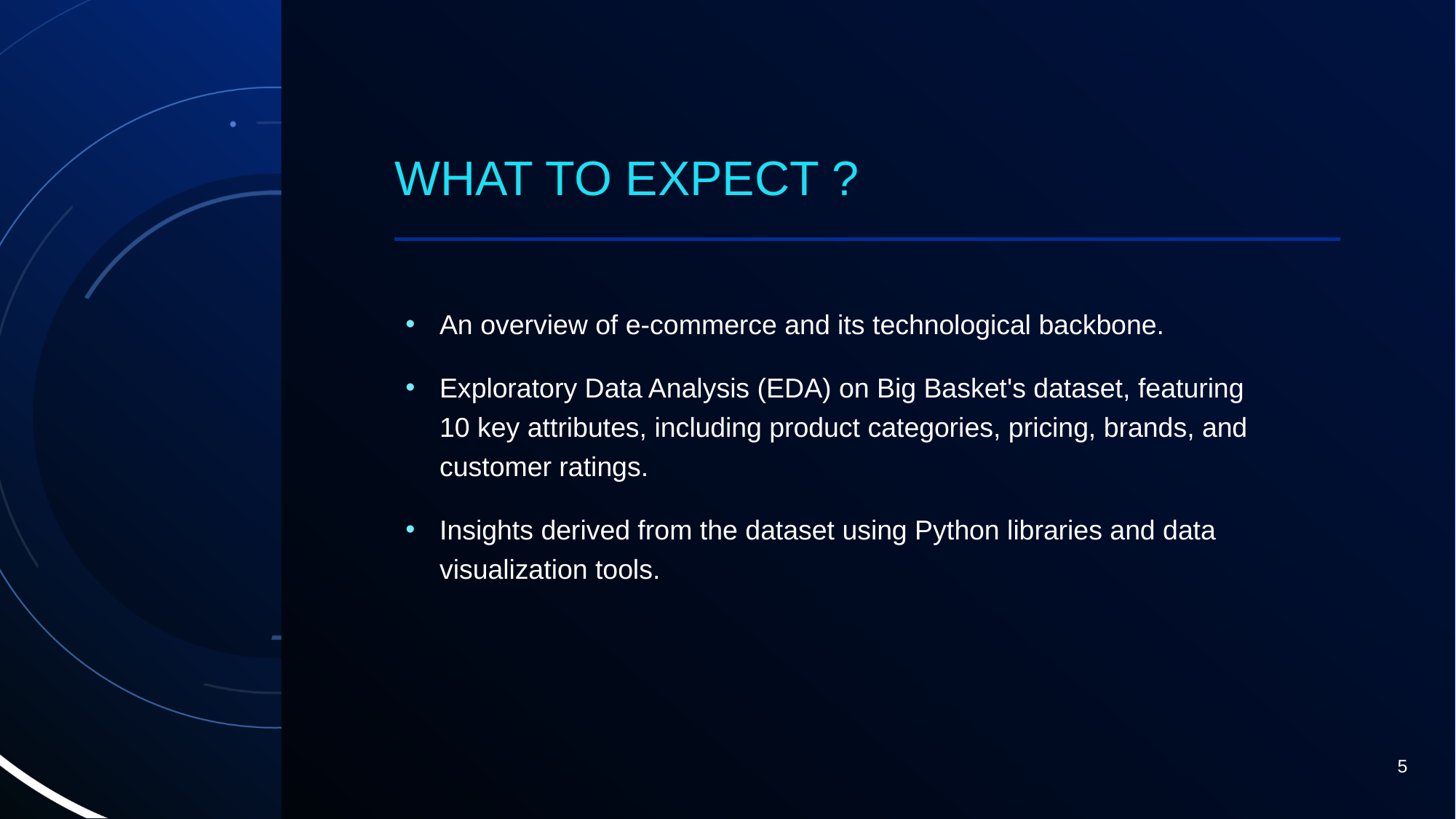

# What to expect ?
An overview of e-commerce and its technological backbone.
Exploratory Data Analysis (EDA) on Big Basket's dataset, featuring 10 key attributes, including product categories, pricing, brands, and customer ratings.
Insights derived from the dataset using Python libraries and data visualization tools.
5